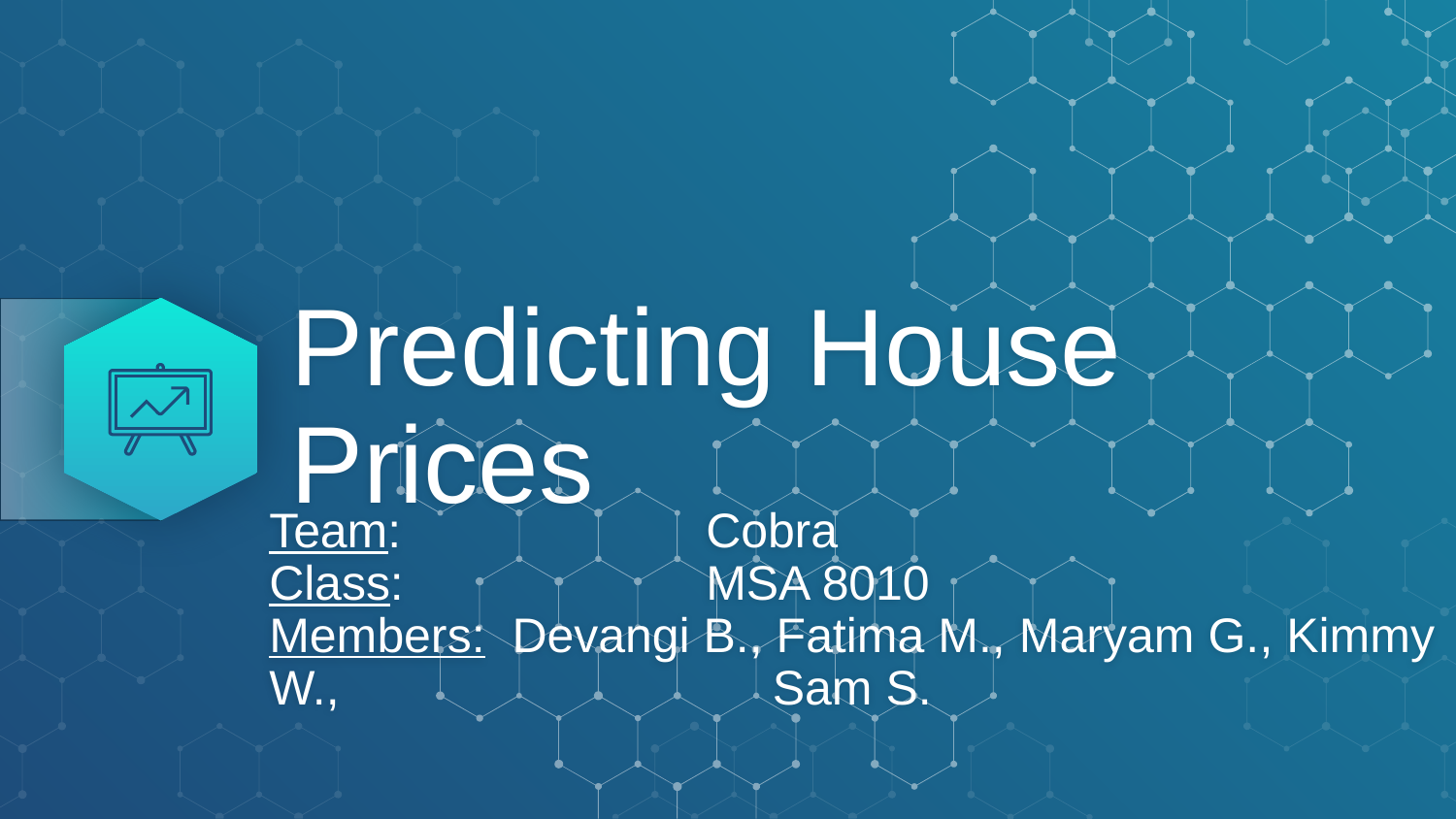

# Predicting House Prices

Team: 		Cobra
Class: 		MSA 8010
Members:  Devangi B., Fatima M., Maryam G., Kimmy W.,                                Sam S.